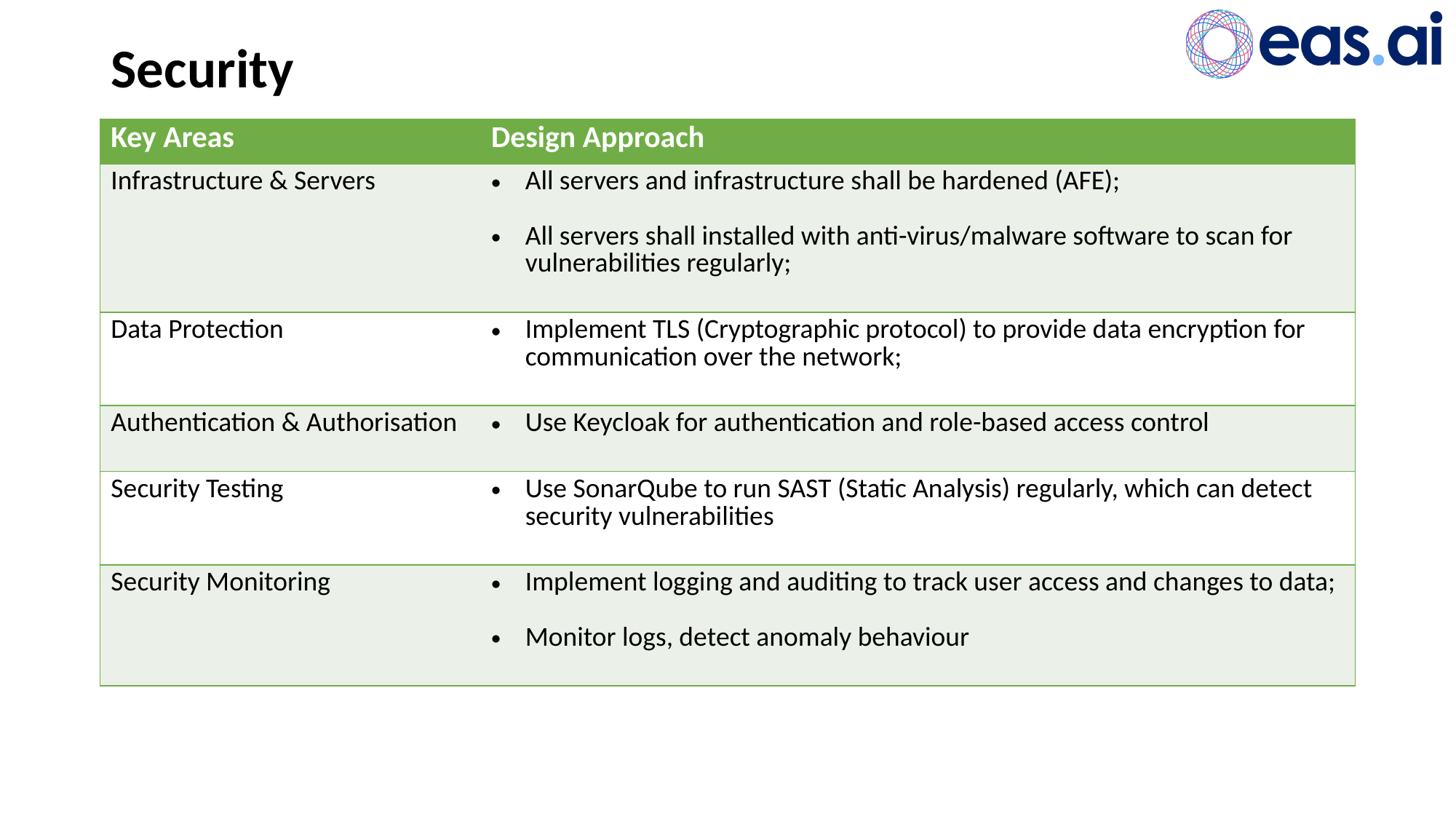

# Security
| Key Areas | Design Approach |
| --- | --- |
| Infrastructure & Servers | All servers and infrastructure shall be hardened (AFE); All servers shall installed with anti-virus/malware software to scan for vulnerabilities regularly; |
| Data Protection | Implement TLS (Cryptographic protocol) to provide data encryption for communication over the network; |
| Authentication & Authorisation | Use Keycloak for authentication and role-based access control |
| Security Testing | Use SonarQube to run SAST (Static Analysis) regularly, which can detect security vulnerabilities |
| Security Monitoring | Implement logging and auditing to track user access and changes to data; Monitor logs, detect anomaly behaviour |